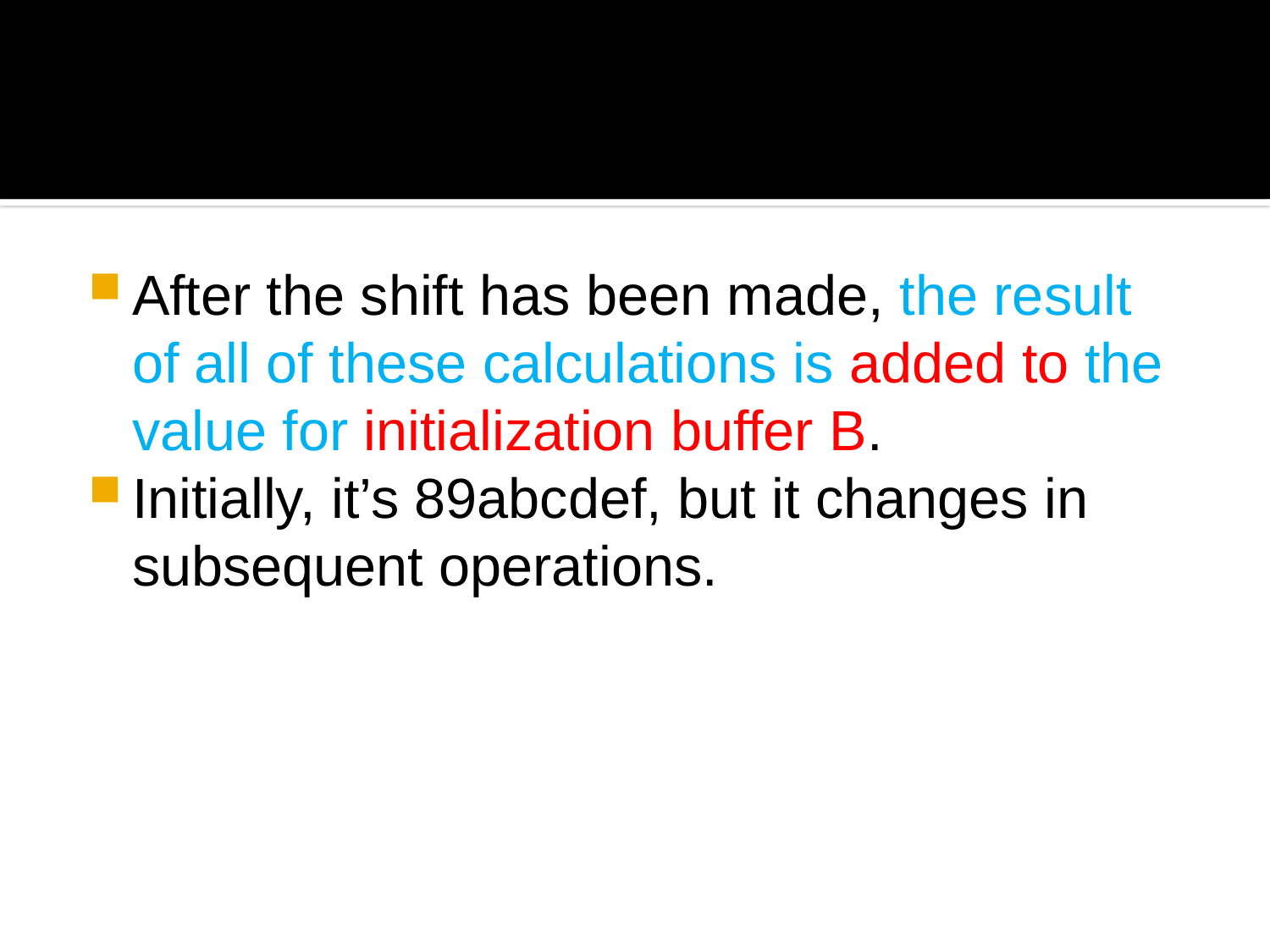

#
After the shift has been made, the result of all of these calculations is added to the value for initialization buffer B.
Initially, it’s 89abcdef, but it changes in subsequent operations.